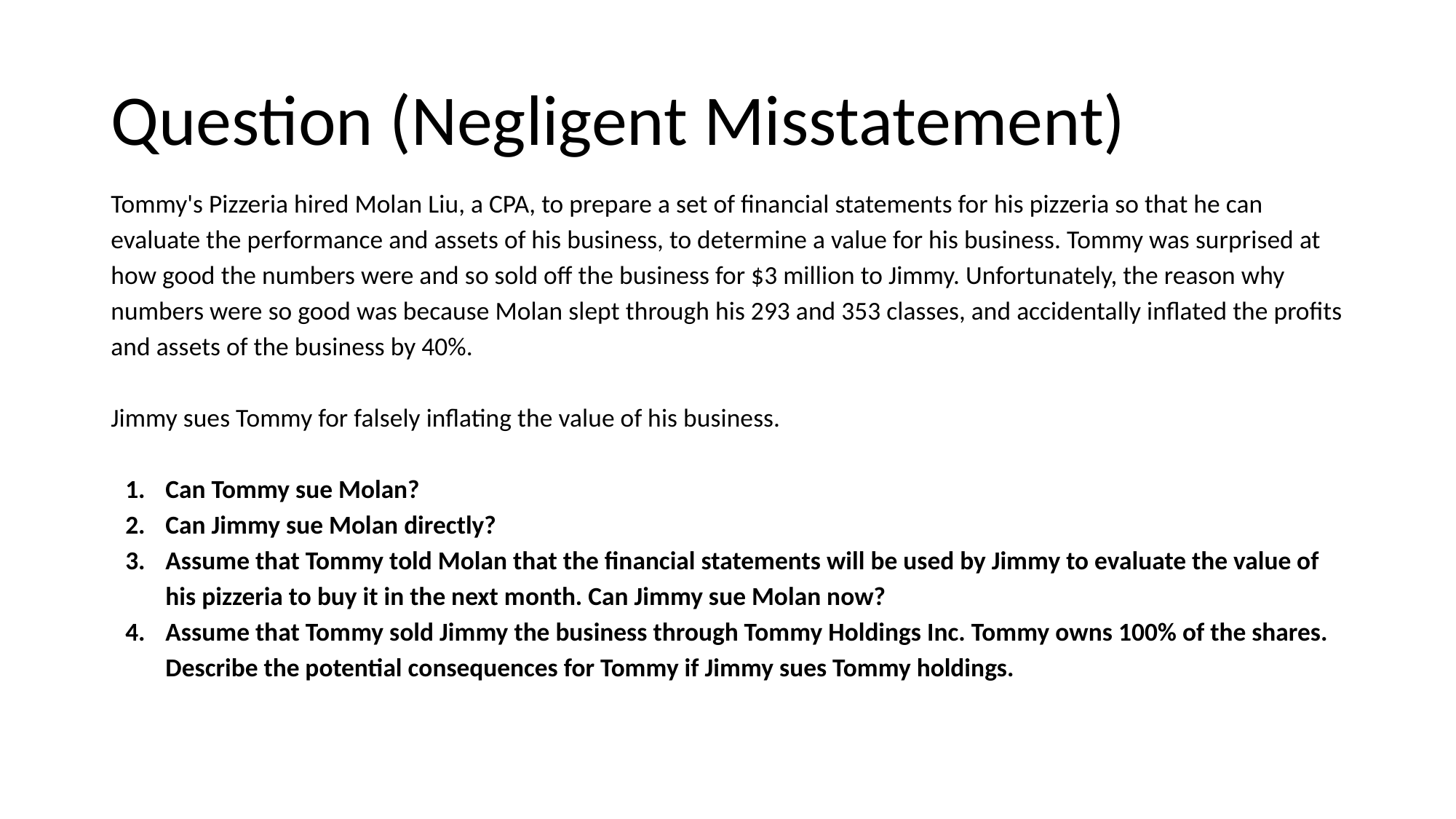

# Question (Negligent Misstatement)
Tommy's Pizzeria hired Molan Liu, a CPA, to prepare a set of financial statements for his pizzeria so that he can evaluate the performance and assets of his business, to determine a value for his business. Tommy was surprised at how good the numbers were and so sold off the business for $3 million to Jimmy. Unfortunately, the reason why numbers were so good was because Molan slept through his 293 and 353 classes, and accidentally inflated the profits and assets of the business by 40%.

Jimmy sues Tommy for falsely inflating the value of his business.

Can Tommy sue Molan?
Can Jimmy sue Molan directly?
Assume that Tommy told Molan that the financial statements will be used by Jimmy to evaluate the value of his pizzeria to buy it in the next month. Can Jimmy sue Molan now?
Assume that Tommy sold Jimmy the business through Tommy Holdings Inc. Tommy owns 100% of the shares. Describe the potential consequences for Tommy if Jimmy sues Tommy holdings.